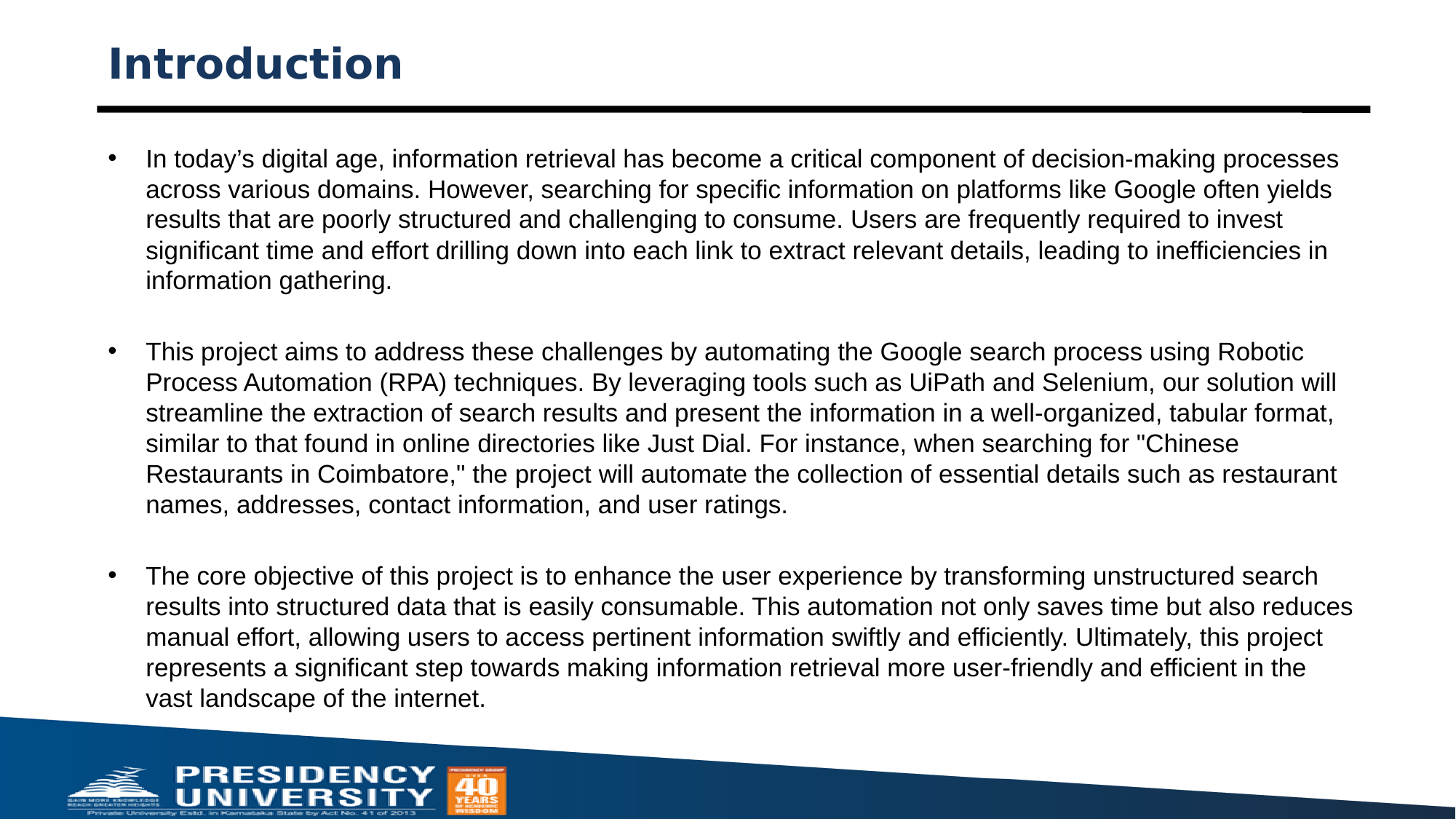

# Introduction
In today’s digital age, information retrieval has become a critical component of decision-making processes across various domains. However, searching for specific information on platforms like Google often yields results that are poorly structured and challenging to consume. Users are frequently required to invest significant time and effort drilling down into each link to extract relevant details, leading to inefficiencies in information gathering.

This project aims to address these challenges by automating the Google search process using Robotic Process Automation (RPA) techniques. By leveraging tools such as UiPath and Selenium, our solution will streamline the extraction of search results and present the information in a well-organized, tabular format, similar to that found in online directories like Just Dial. For instance, when searching for "Chinese Restaurants in Coimbatore," the project will automate the collection of essential details such as restaurant names, addresses, contact information, and user ratings.

The core objective of this project is to enhance the user experience by transforming unstructured search results into structured data that is easily consumable. This automation not only saves time but also reduces manual effort, allowing users to access pertinent information swiftly and efficiently. Ultimately, this project represents a significant step towards making information retrieval more user-friendly and efficient in the vast landscape of the internet.